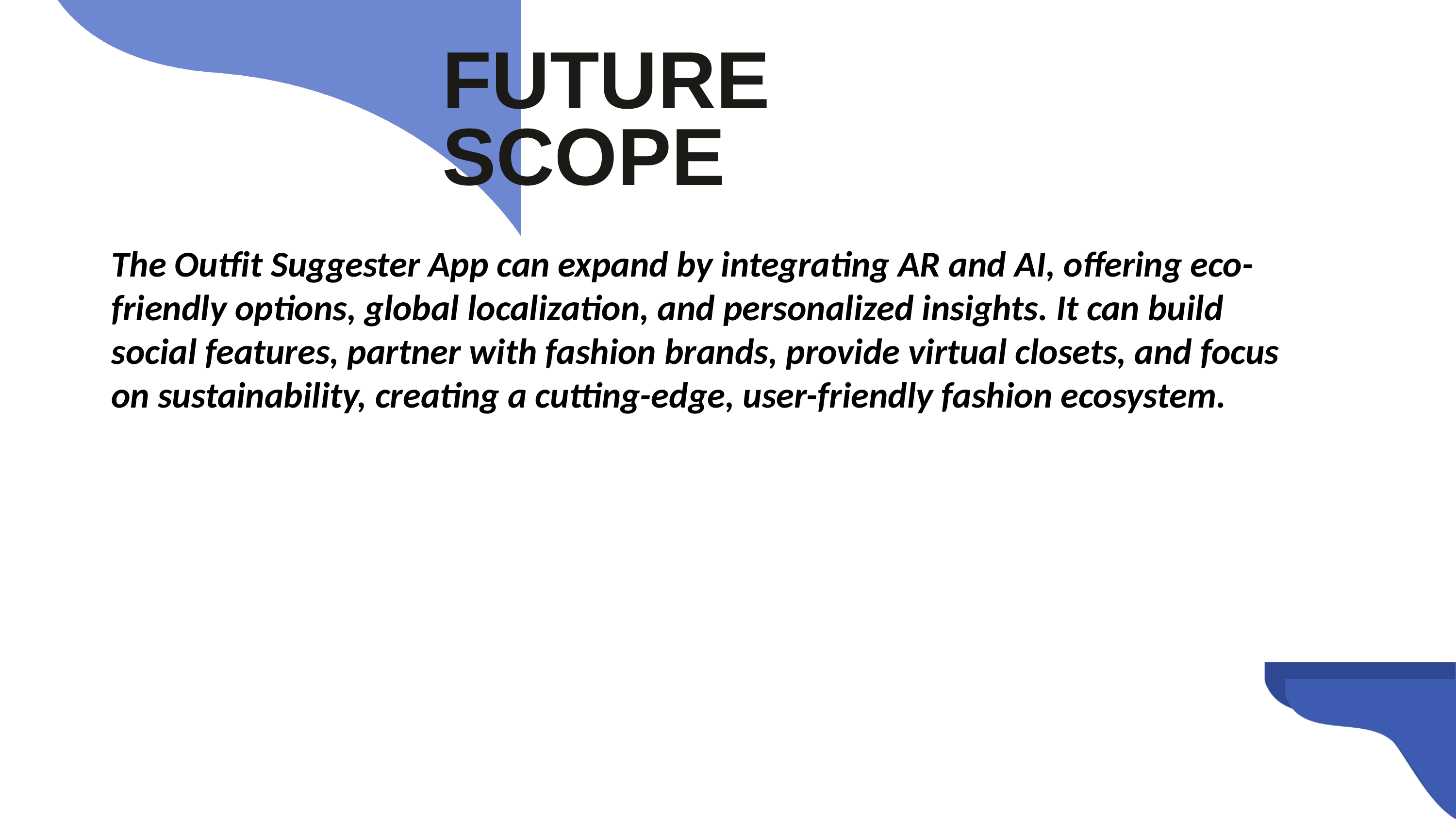

FUTURE SCOPE
The Outfit Suggester App can expand by integrating AR and AI, offering eco-friendly options, global localization, and personalized insights. It can build social features, partner with fashion brands, provide virtual closets, and focus on sustainability, creating a cutting-edge, user-friendly fashion ecosystem.